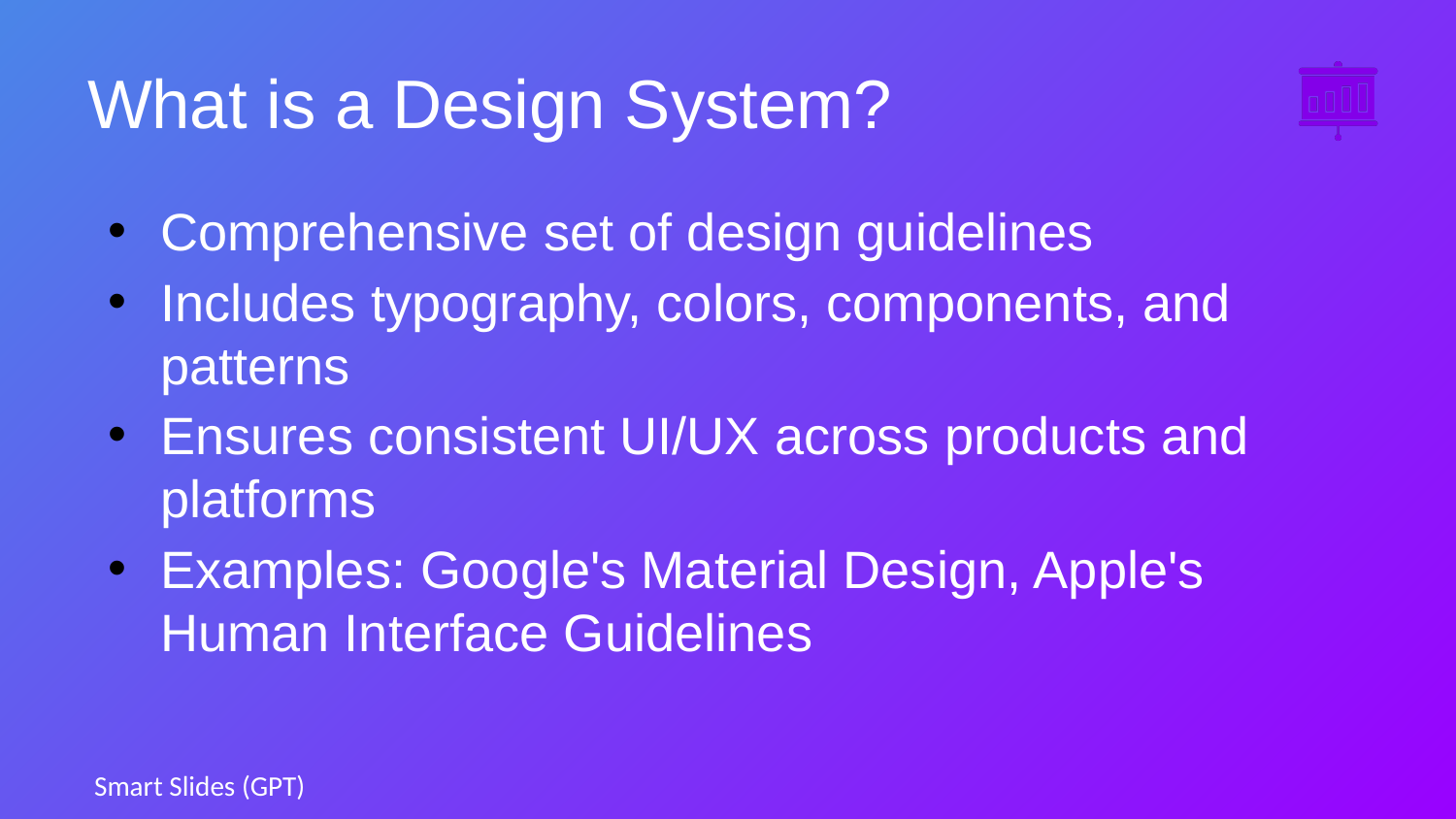

# What is a Design System?
Comprehensive set of design guidelines
Includes typography, colors, components, and patterns
Ensures consistent UI/UX across products and platforms
Examples: Google's Material Design, Apple's Human Interface Guidelines